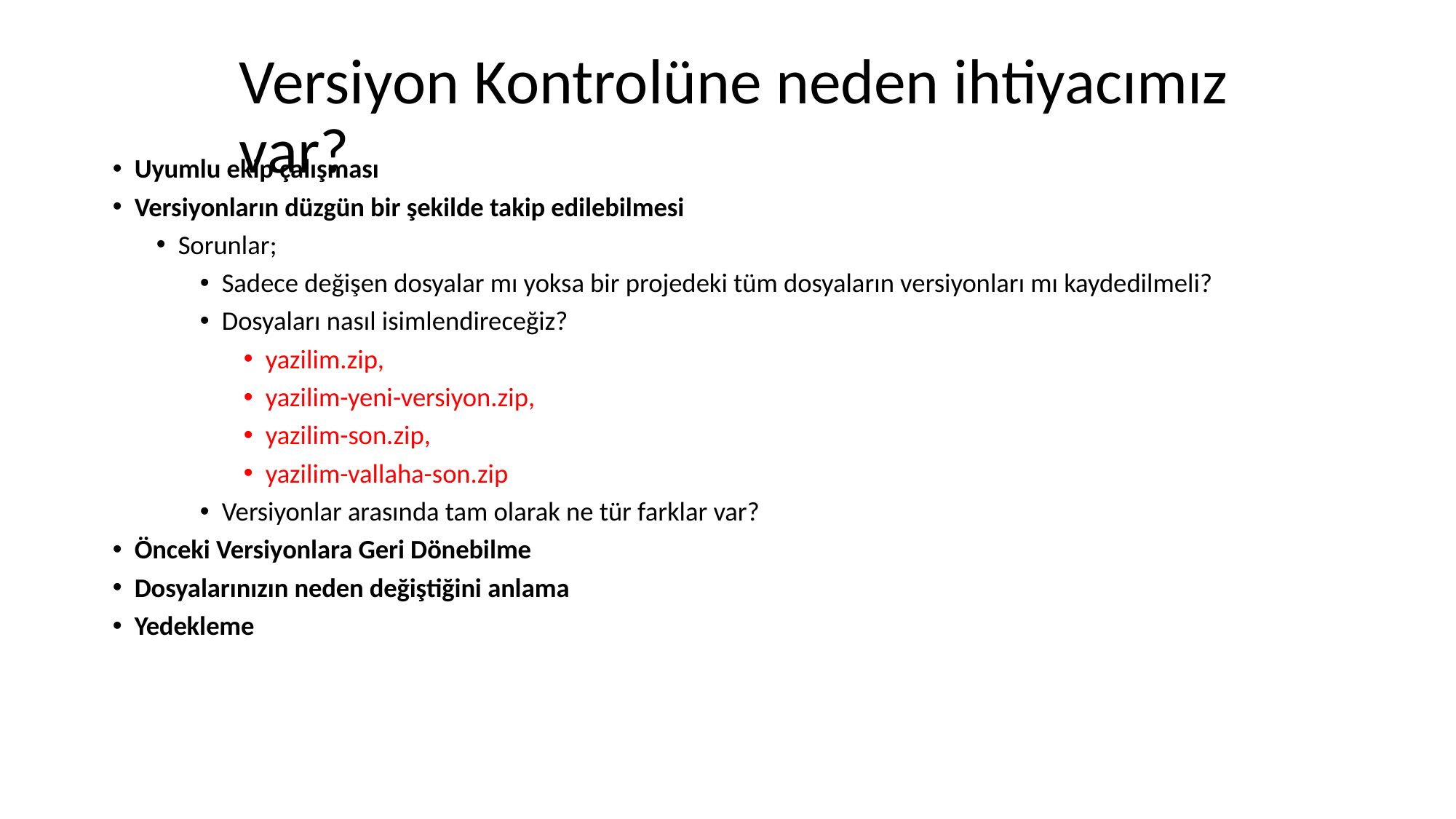

Versiyon Kontrolüne neden ihtiyacımız var?

Uyumlu ekip çalışması
Versiyonların düzgün bir şekilde takip edilebilmesi
Sorunlar;
Sadece değişen dosyalar mı yoksa bir projedeki tüm dosyaların versiyonları mı kaydedilmeli?
Dosyaları nasıl isimlendireceğiz?
yazilim.zip,
yazilim-yeni-versiyon.zip,
yazilim-son.zip,
yazilim-vallaha-son.zip
Versiyonlar arasında tam olarak ne tür farklar var?
Önceki Versiyonlara Geri Dönebilme
Dosyalarınızın neden değiştiğini anlama
Yedekleme